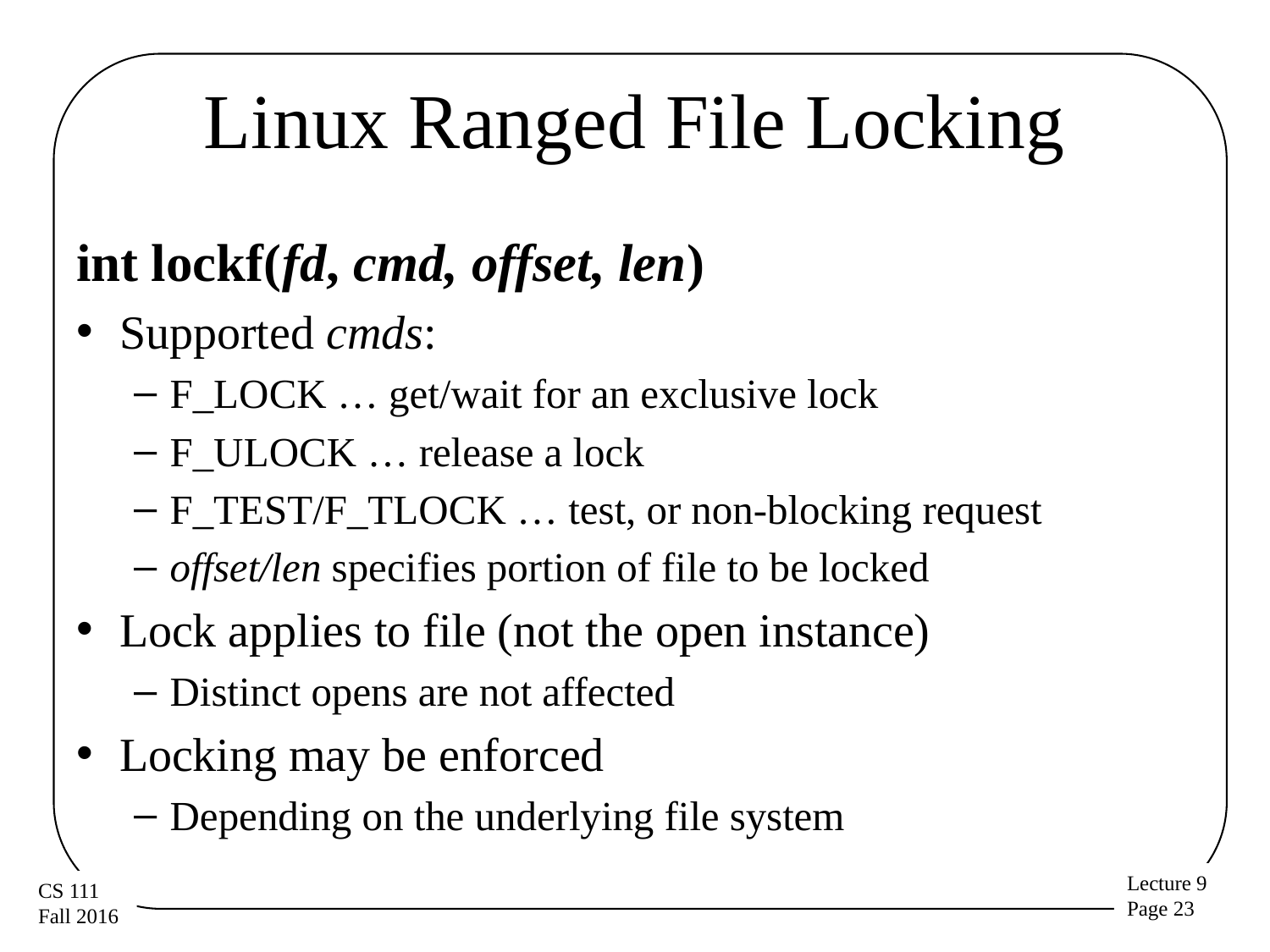

# Linux Ranged File Locking
int lockf(fd, cmd, offset, len)
Supported cmds:
F_LOCK … get/wait for an exclusive lock
F_ULOCK … release a lock
F_TEST/F_TLOCK … test, or non-blocking request
offset/len specifies portion of file to be locked
Lock applies to file (not the open instance)
Distinct opens are not affected
Locking may be enforced
Depending on the underlying file system